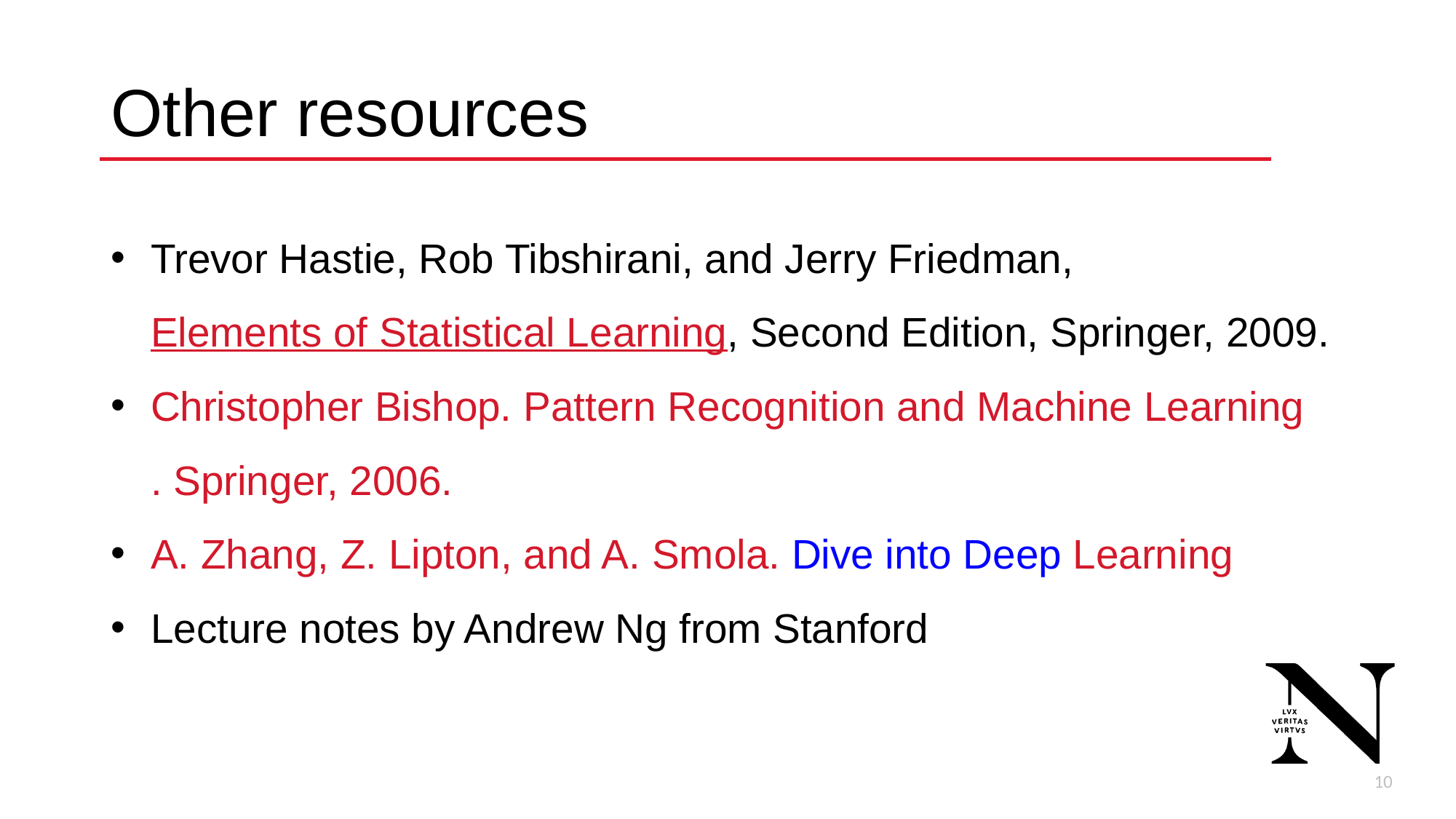

# Other resources
Trevor Hastie, Rob Tibshirani, and Jerry Friedman, Elements of Statistical Learning, Second Edition, Springer, 2009.
Christopher Bishop. Pattern Recognition and Machine Learning. Springer, 2006.
A. Zhang, Z. Lipton, and A. Smola. Dive into Deep Learning
Lecture notes by Andrew Ng from Stanford
10